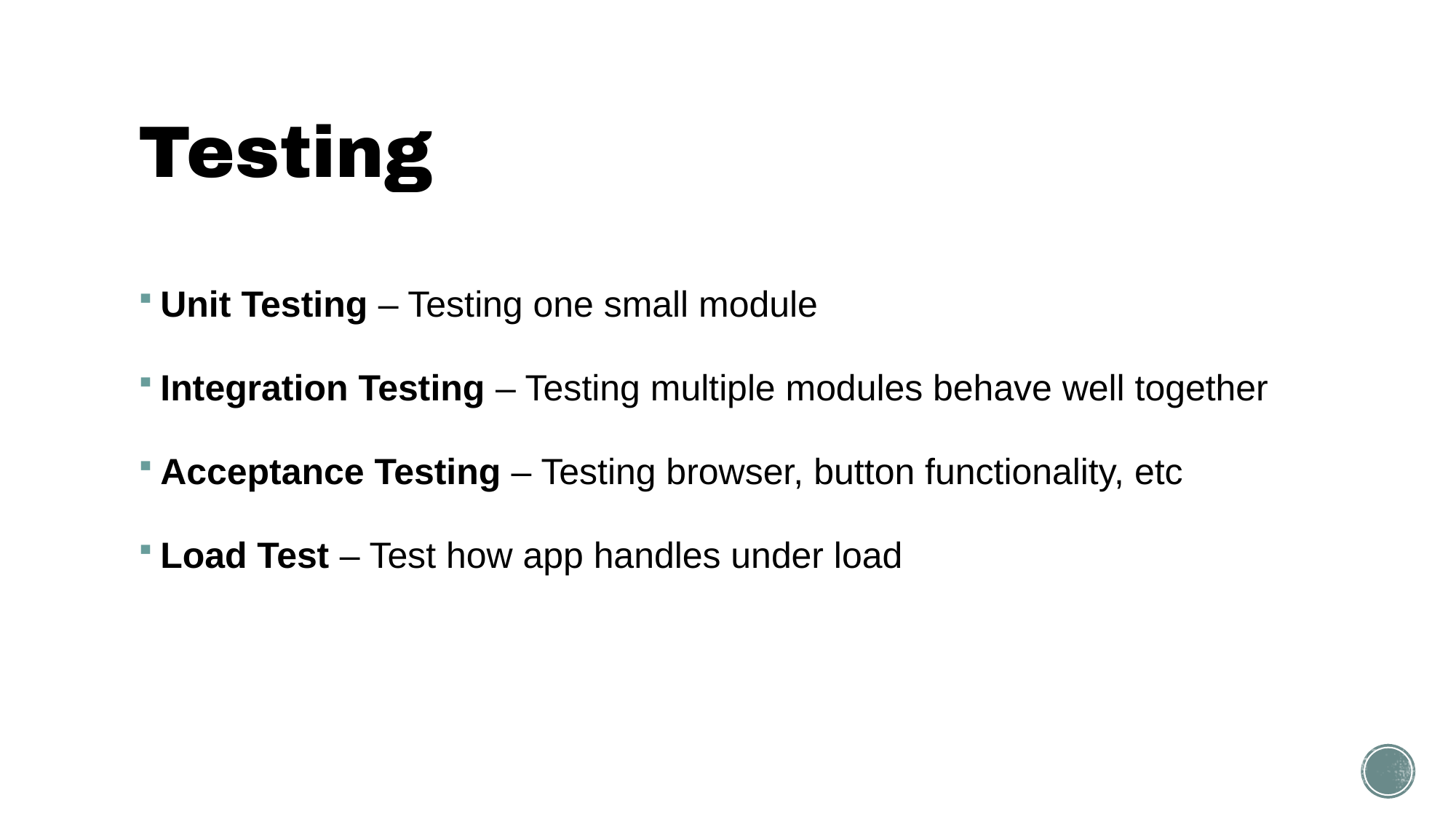

# Testing
Unit Testing – Testing one small module
Integration Testing – Testing multiple modules behave well together
Acceptance Testing – Testing browser, button functionality, etc
Load Test – Test how app handles under load